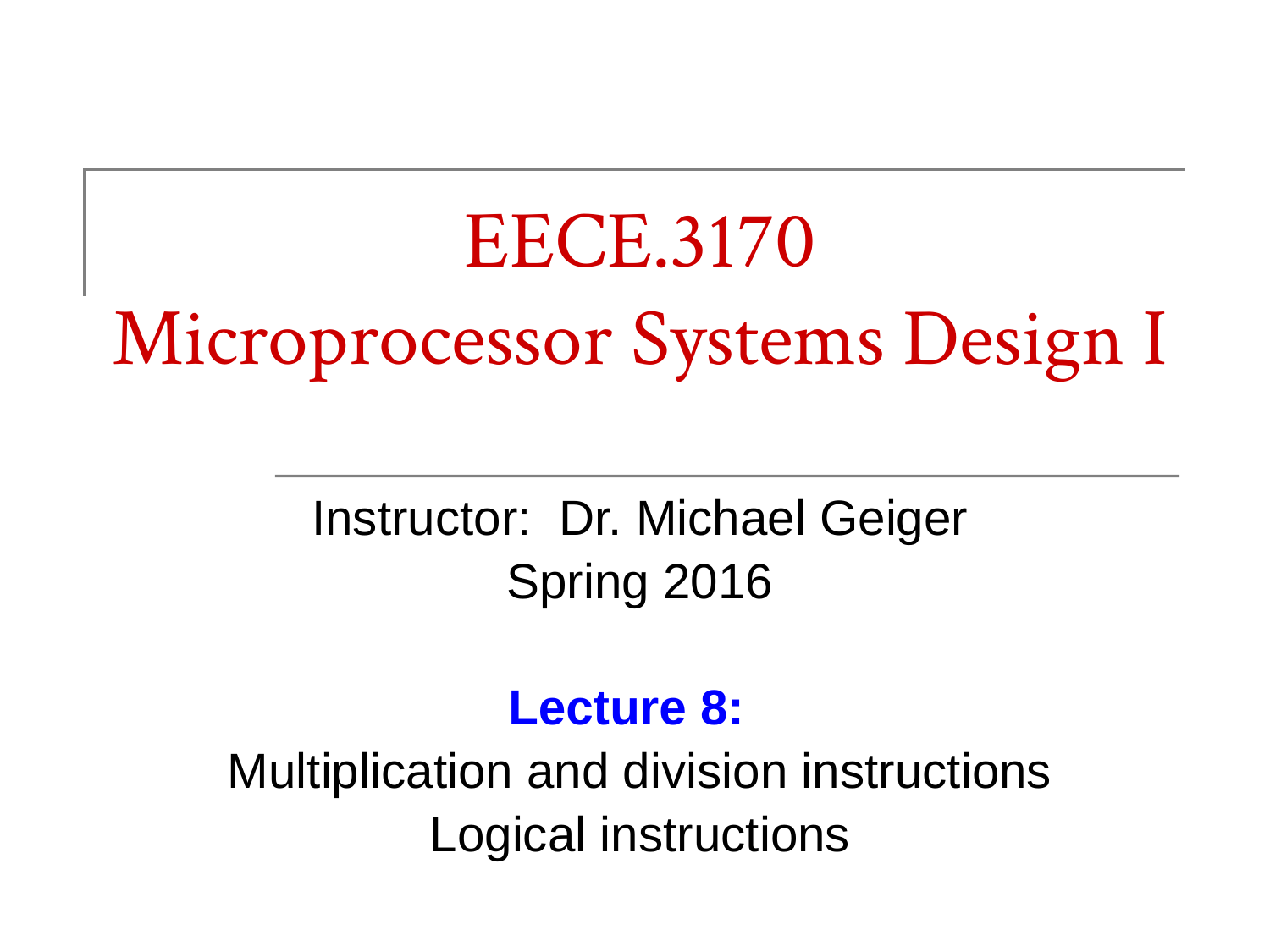

# EECE.3170 Microprocessor Systems Design I
Instructor:  Dr. Michael Geiger
Spring 2016

Lecture 8:
Multiplication and division instructions
Logical instructions